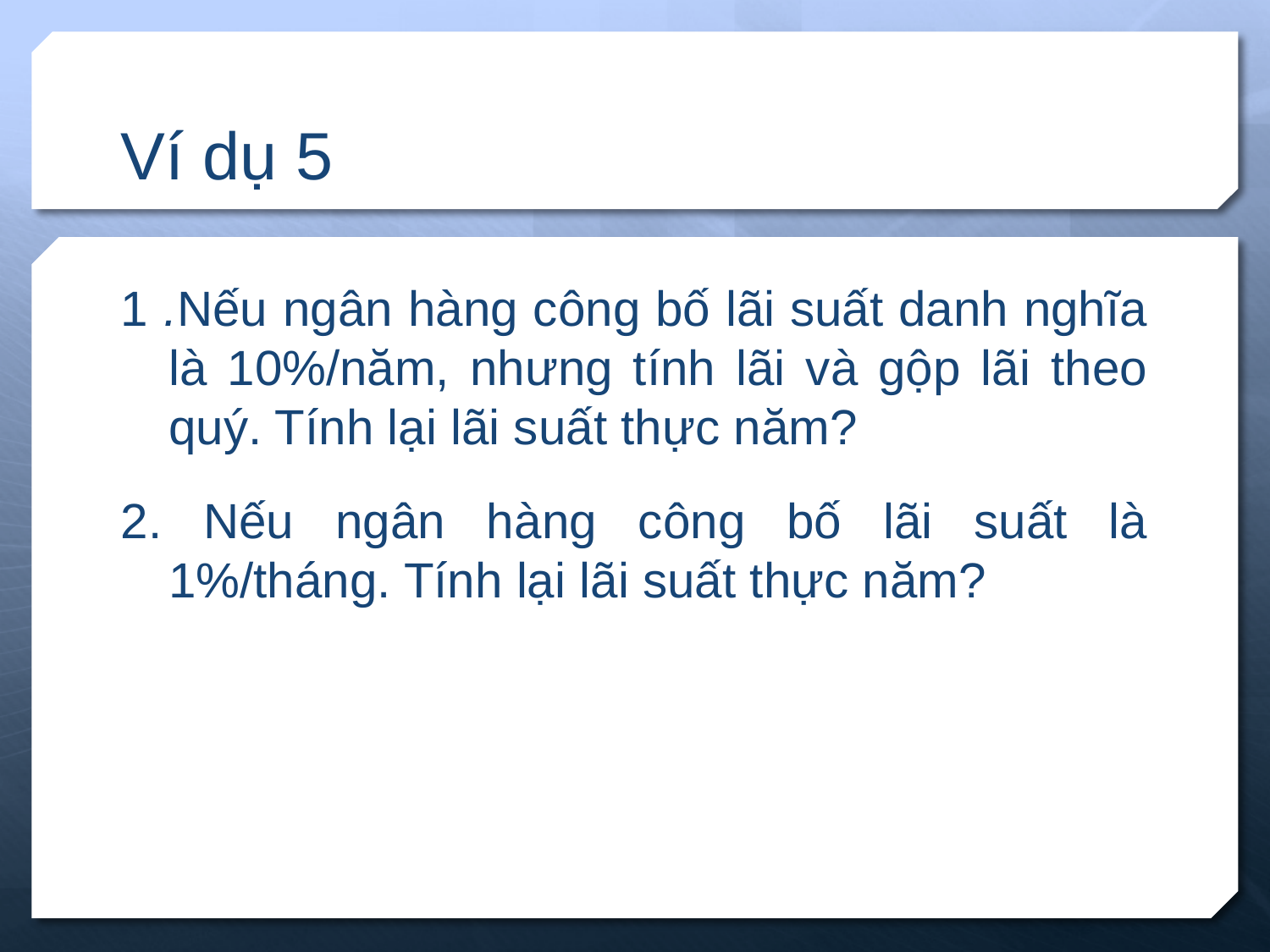

# Ví dụ 5
1 .Nếu ngân hàng công bố lãi suất danh nghĩa là 10%/năm, nhưng tính lãi và gộp lãi theo quý. Tính lại lãi suất thực năm?
2. Nếu ngân hàng công bố lãi suất là 1%/tháng. Tính lại lãi suất thực năm?